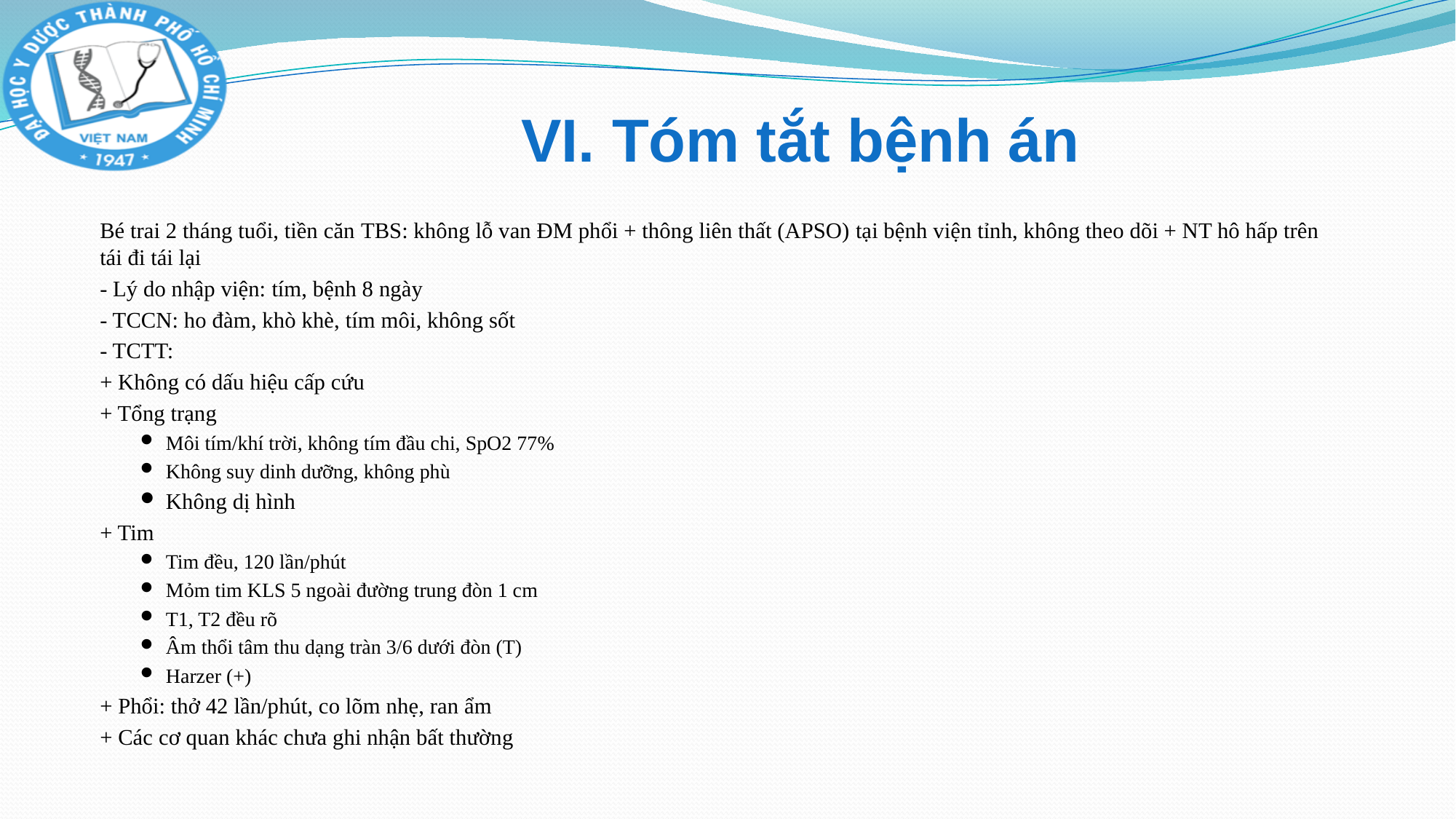

# VI. Tóm tắt bệnh án
Bé trai 2 tháng tuổi, tiền căn TBS: không lỗ van ĐM phổi + thông liên thất (APSO) tại bệnh viện tỉnh, không theo dõi + NT hô hấp trên tái đi tái lại
- Lý do nhập viện: tím, bệnh 8 ngày
- TCCN: ho đàm, khò khè, tím môi, không sốt
- TCTT:
+ Không có dấu hiệu cấp cứu
+ Tổng trạng
Môi tím/khí trời, không tím đầu chi, SpO2 77%
Không suy dinh dưỡng, không phù
Không dị hình
+ Tim
Tim đều, 120 lần/phút
Mỏm tim KLS 5 ngoài đường trung đòn 1 cm
T1, T2 đều rõ
Âm thổi tâm thu dạng tràn 3/6 dưới đòn (T)
Harzer (+)
+ Phổi: thở 42 lần/phút, co lõm nhẹ, ran ẩm
+ Các cơ quan khác chưa ghi nhận bất thường